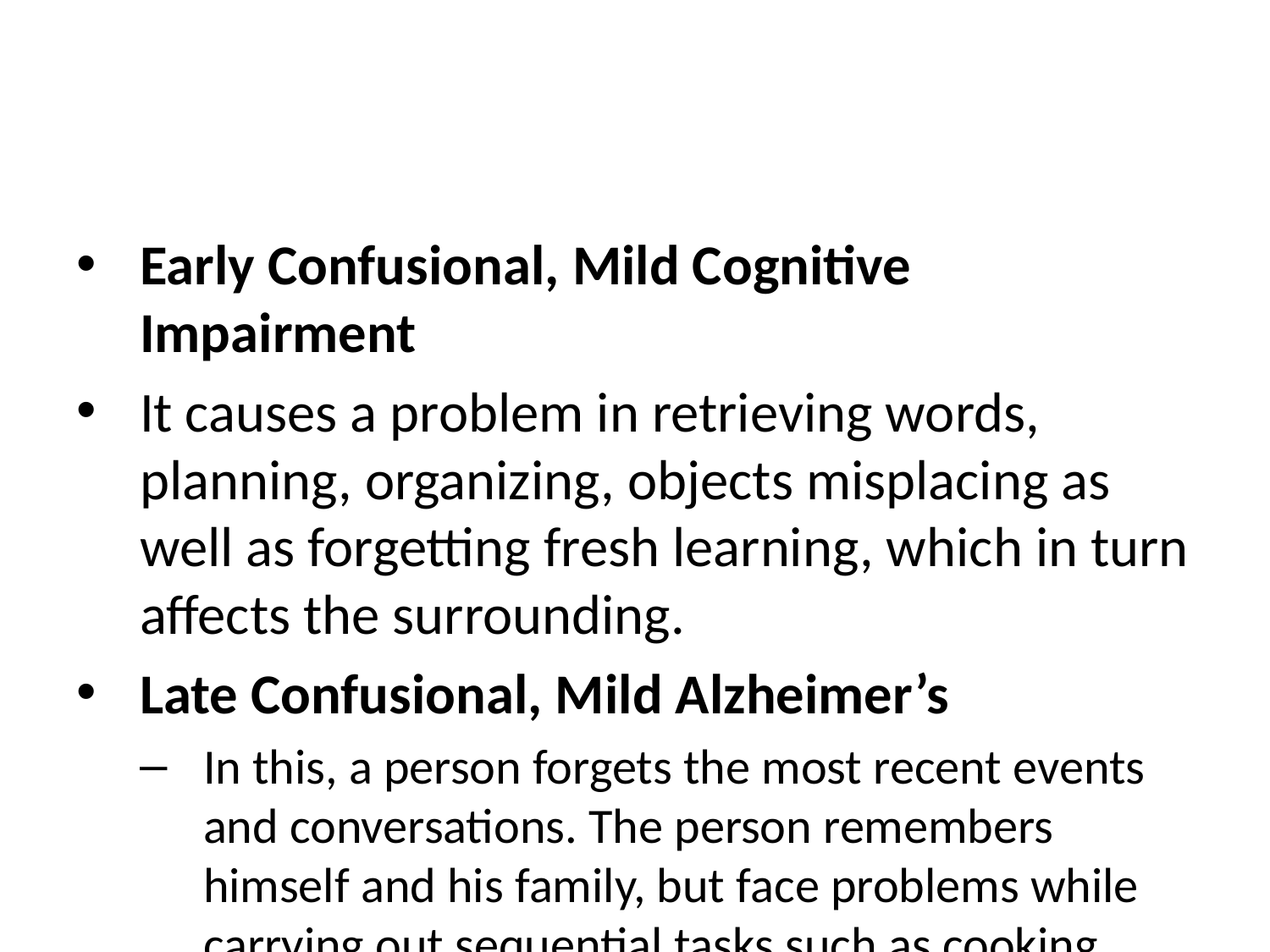

Early Confusional, Mild Cognitive Impairment
It causes a problem in retrieving words, planning, organizing, objects misplacing as well as forgetting fresh learning, which in turn affects the surrounding.
Late Confusional, Mild Alzheimer’s
In this, a person forgets the most recent events and conversations. The person remembers himself and his family, but face problems while carrying out sequential tasks such as cooking, driving, etc. Its duration is about two years,